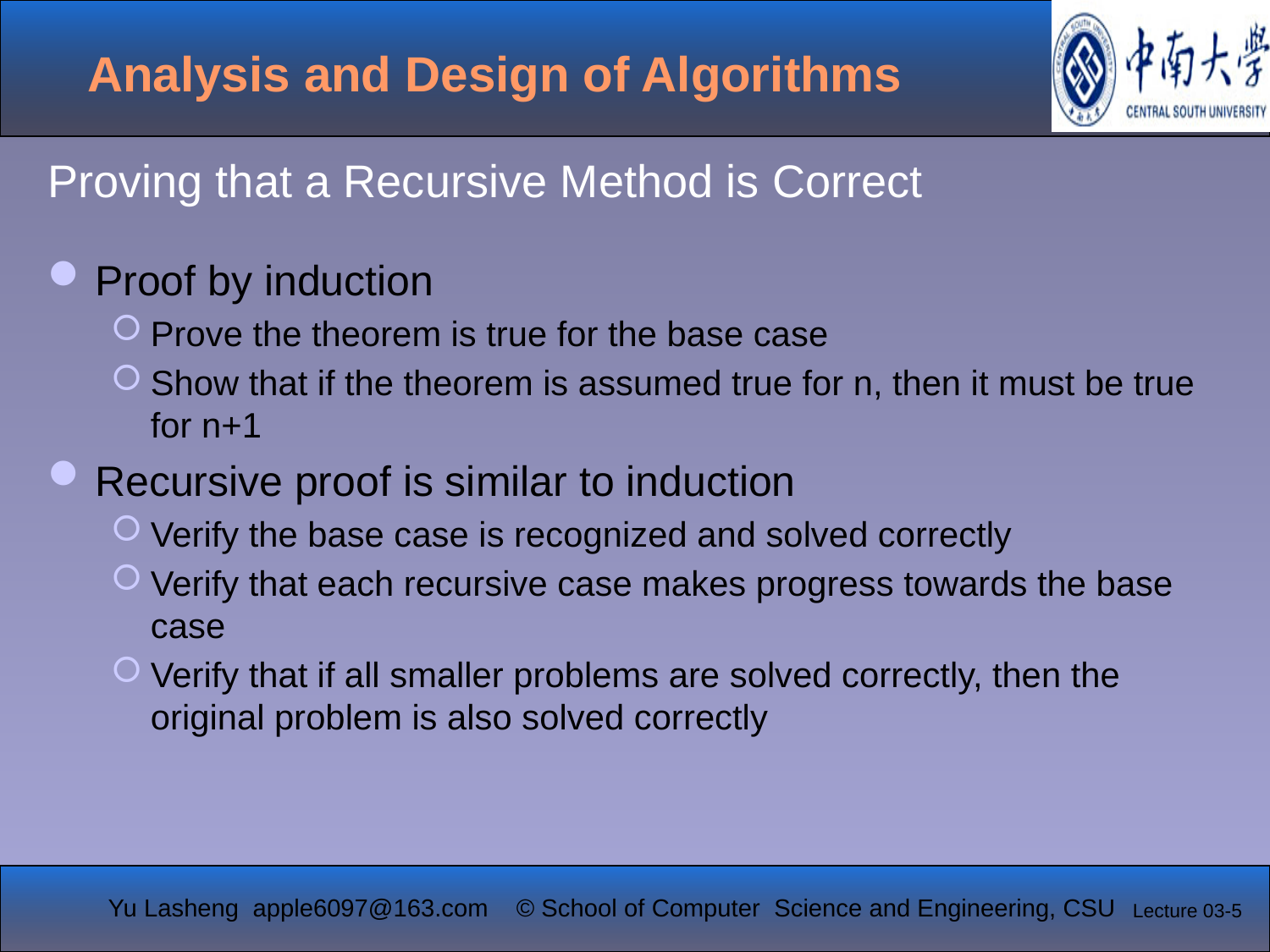

Proving that a Recursive Method is Correct
Proof by induction
Prove the theorem is true for the base case
Show that if the theorem is assumed true for n, then it must be true for n+1
Recursive proof is similar to induction
Verify the base case is recognized and solved correctly
Verify that each recursive case makes progress towards the base case
Verify that if all smaller problems are solved correctly, then the original problem is also solved correctly
Lecture 03-5